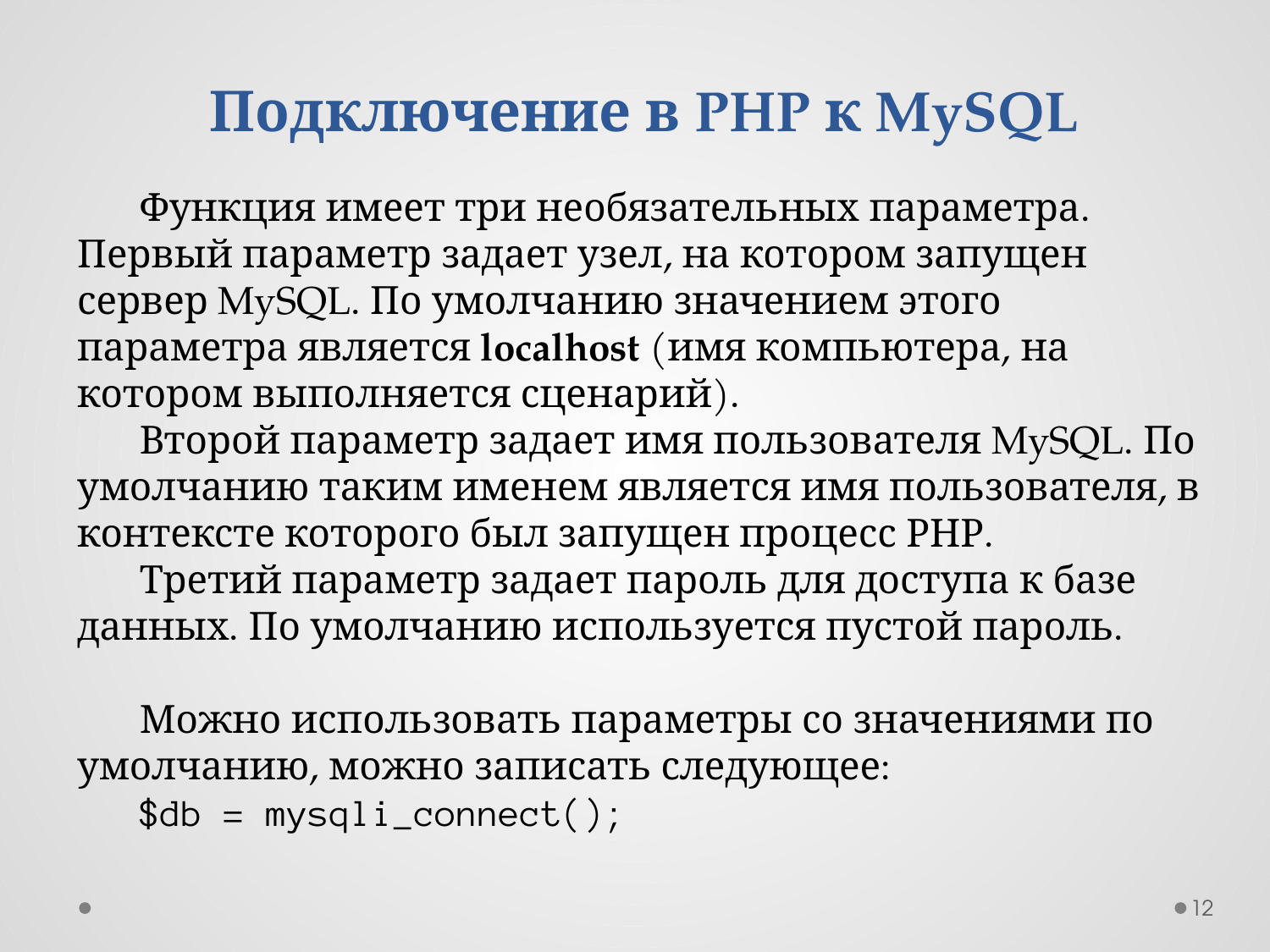

Подключение в PHP к MySQL
Функция имеет три необязательных параметра. Первый параметр задает узел, на котором запущен сервер MySQL. По умолчанию значением этого параметра является localhost (имя компьютера, на котором выполняется сценарий).
Второй параметр задает имя пользователя MySQL. По умолчанию таким именем является имя пользователя, в контексте которого был запущен процесс РНР.
Третий параметр задает пароль для доступа к базе данных. По умолчанию используется пустой пароль.

Можно использовать параметры со значениями по умолчанию, можно записать следующее:
$db = mysqli_connect();
12